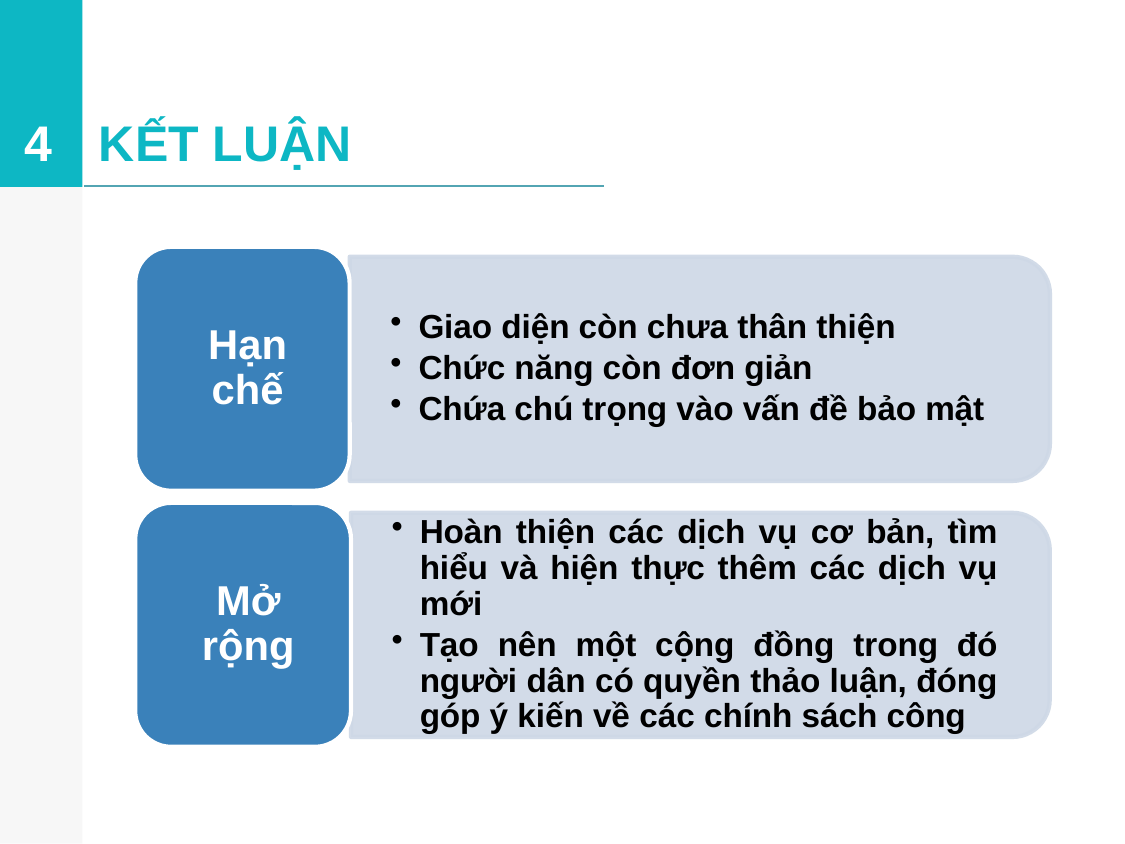

KẾT LUẬN
4
Giao diện còn chưa thân thiện
Chức năng còn đơn giản
Chứa chú trọng vào vấn đề bảo mật
Hạn chế
Hoàn thiện các dịch vụ cơ bản, tìm hiểu và hiện thực thêm các dịch vụ mới
Tạo nên một cộng đồng trong đó người dân có quyền thảo luận, đóng góp ý kiến về các chính sách công
Mở rộng